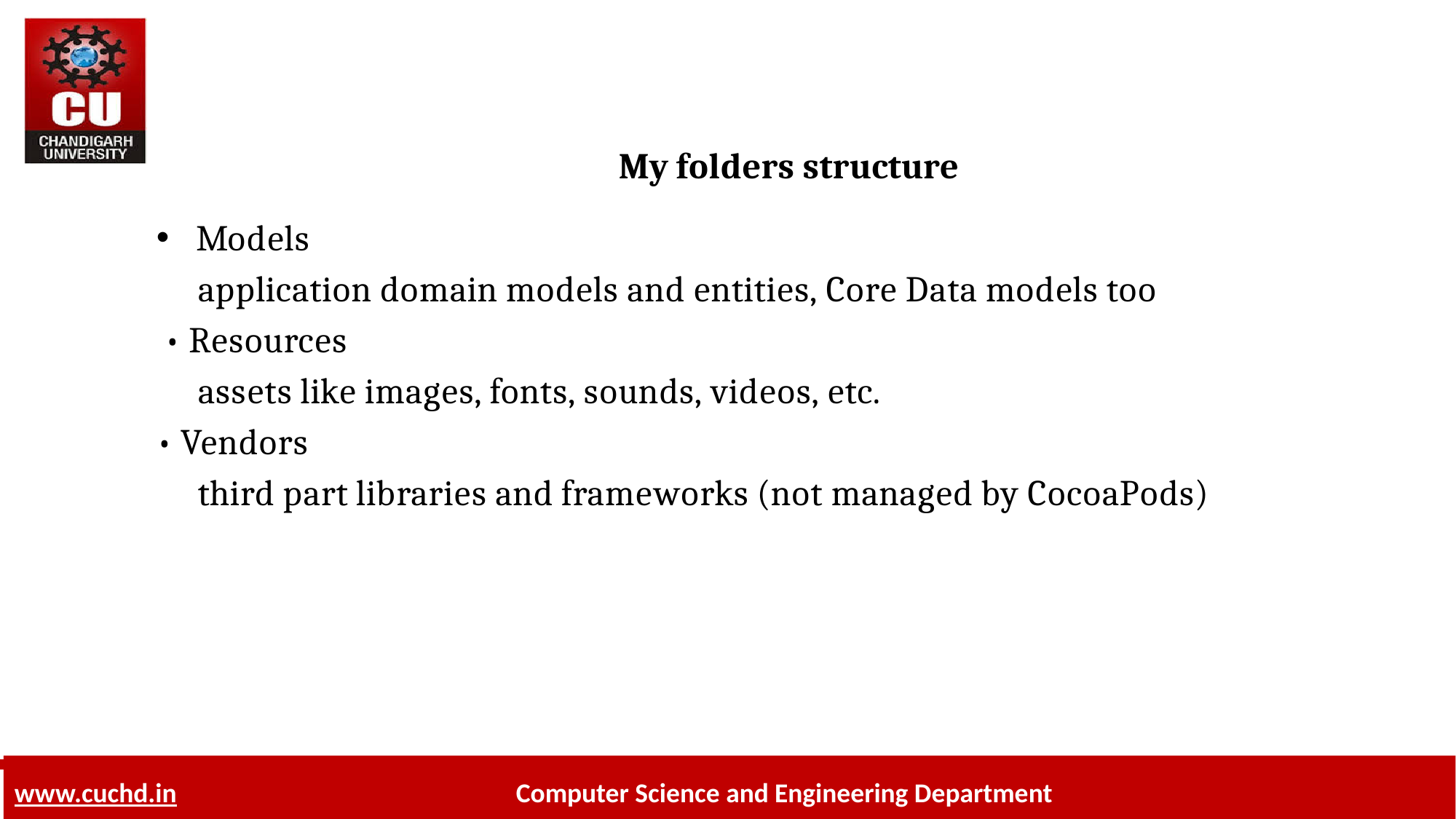

# My folders structure
Models
	application domain models and entities, Core Data models too
 • Resources
	assets like images, fonts, sounds, videos, etc.
• Vendors
	third part libraries and frameworks (not managed by CocoaPods)